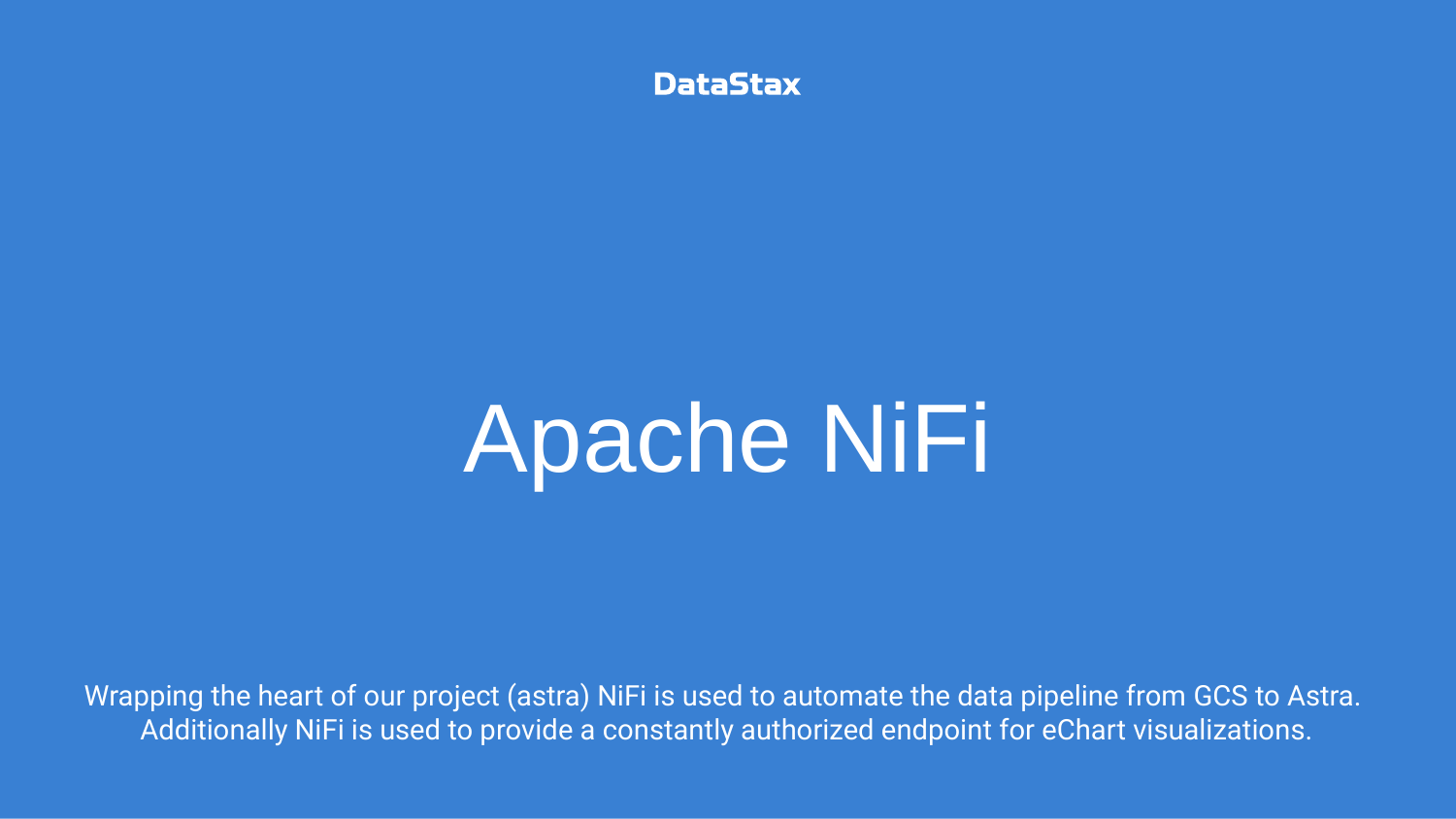

# Apache NiFi
Wrapping the heart of our project (astra) NiFi is used to automate the data pipeline from GCS to Astra.  Additionally NiFi is used to provide a constantly authorized endpoint for eChart visualizations.